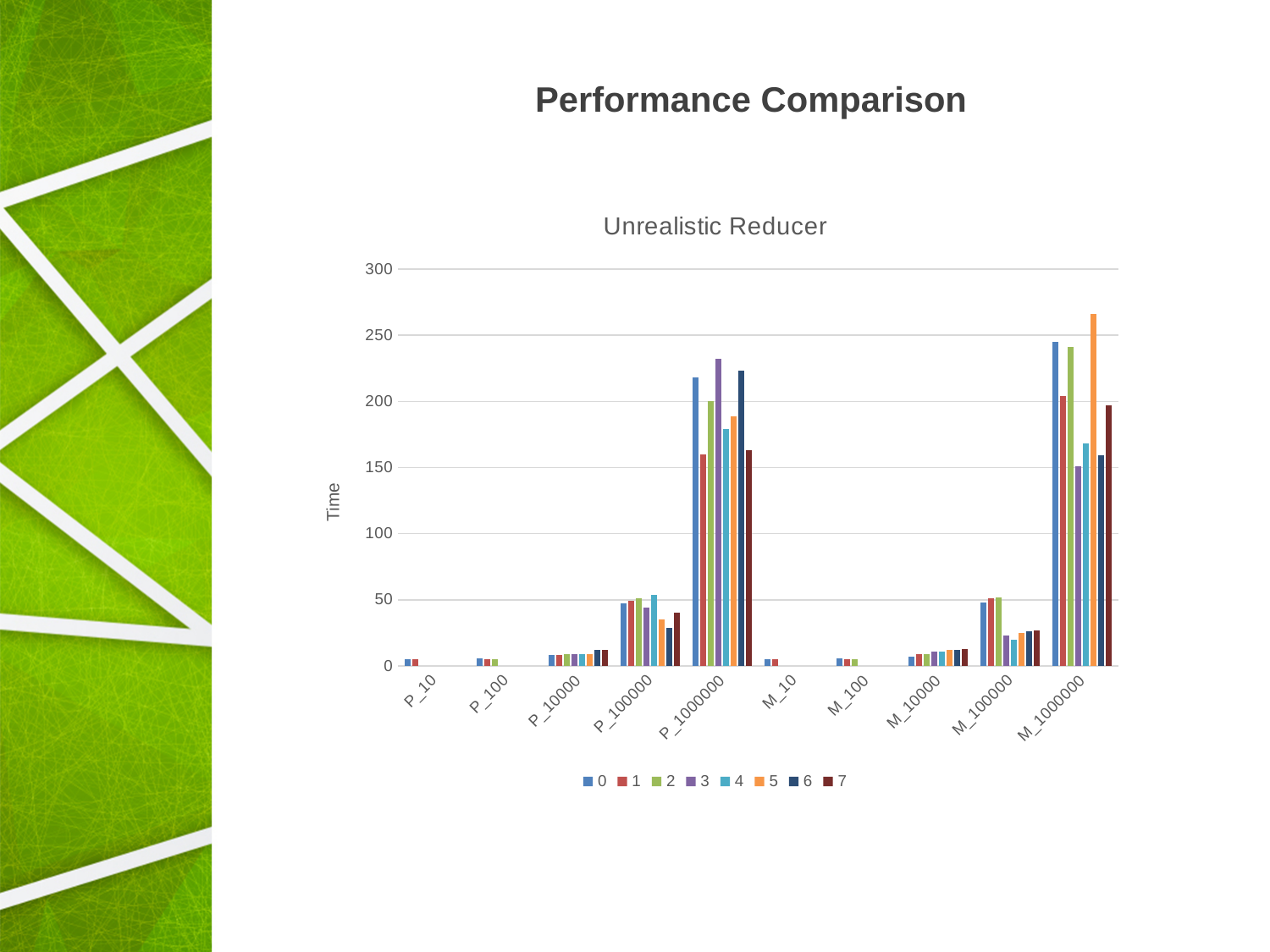

Performance Comparison

### Chart: Unrealistic Reducer

| Category | 0 | 1 | 2 | 3 | 4 | 5 | 6 | 7 |
|---|---|---|---|---|---|---|---|---|
| P_10 | 5.0 | 5.0 | None | None | None | None | None | None |
| P_100 | 6.0 | 5.0 | 5.0 | None | None | None | None | None |
| P_10000 | 8.0 | 8.0 | 9.0 | 9.0 | 9.0 | 9.0 | 12.0 | 12.0 |
| P_100000 | 47.0 | 49.0 | 51.0 | 44.0 | 54.0 | 35.0 | 29.0 | 40.0 |
| P_1000000 | 218.0 | 160.0 | 200.0 | 232.0 | 179.0 | 189.0 | 223.0 | 163.0 |
| M_10 | 5.0 | 5.0 | None | None | None | None | None | None |
| M_100 | 6.0 | 5.0 | 5.0 | None | None | None | None | None |
| M_10000 | 7.0 | 9.0 | 9.0 | 11.0 | 11.0 | 12.0 | 12.0 | 13.0 |
| M_100000 | 48.0 | 51.0 | 52.0 | 23.0 | 20.0 | 25.0 | 26.0 | 27.0 |
| M_1000000 | 245.0 | 204.0 | 241.0 | 151.0 | 168.0 | 266.0 | 159.0 | 197.0 |